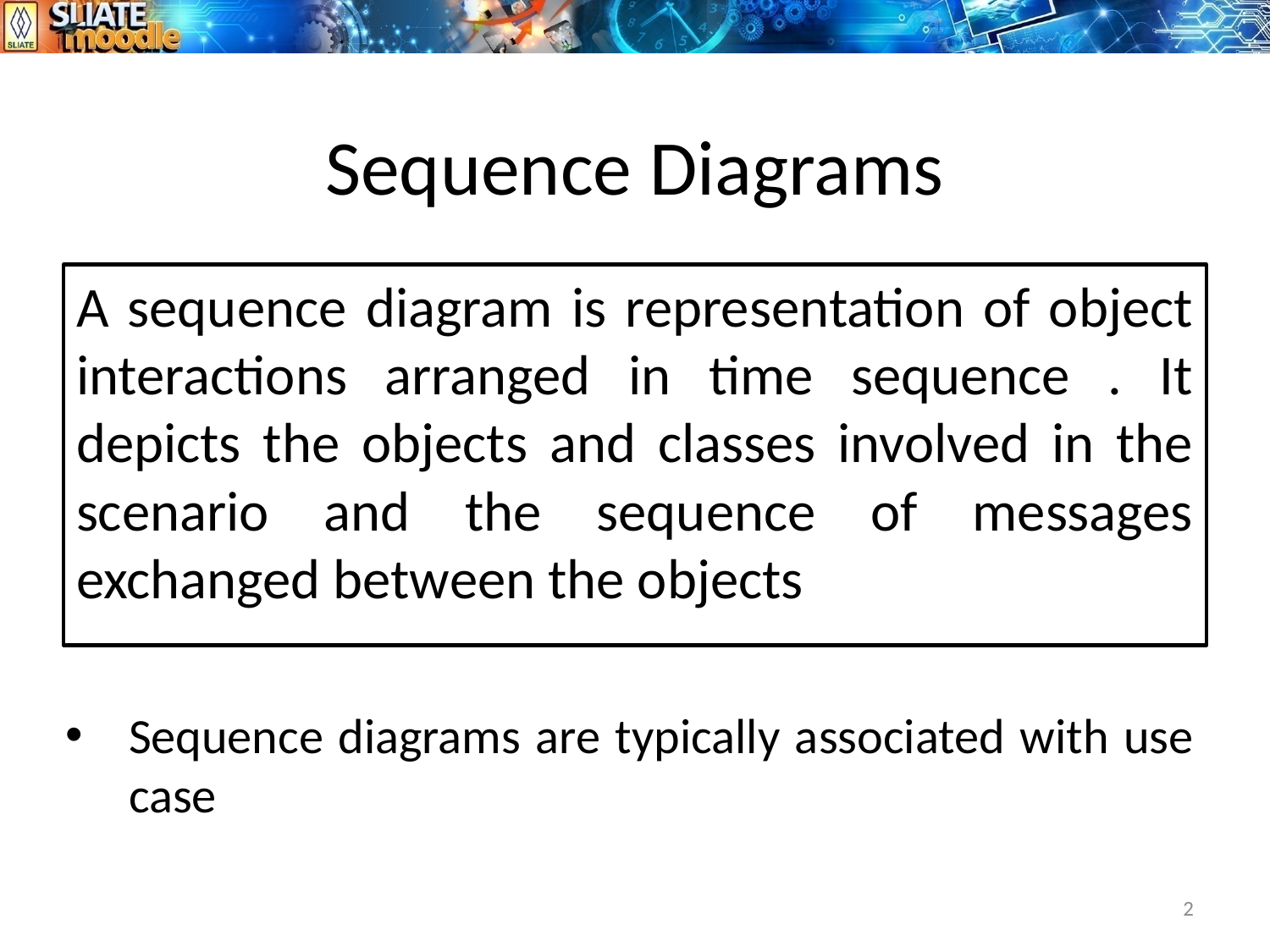

# Sequence Diagrams
A sequence diagram is representation of object interactions arranged in time sequence . It depicts the objects and classes involved in the scenario and the sequence of messages exchanged between the objects
Sequence diagrams are typically associated with use case
2